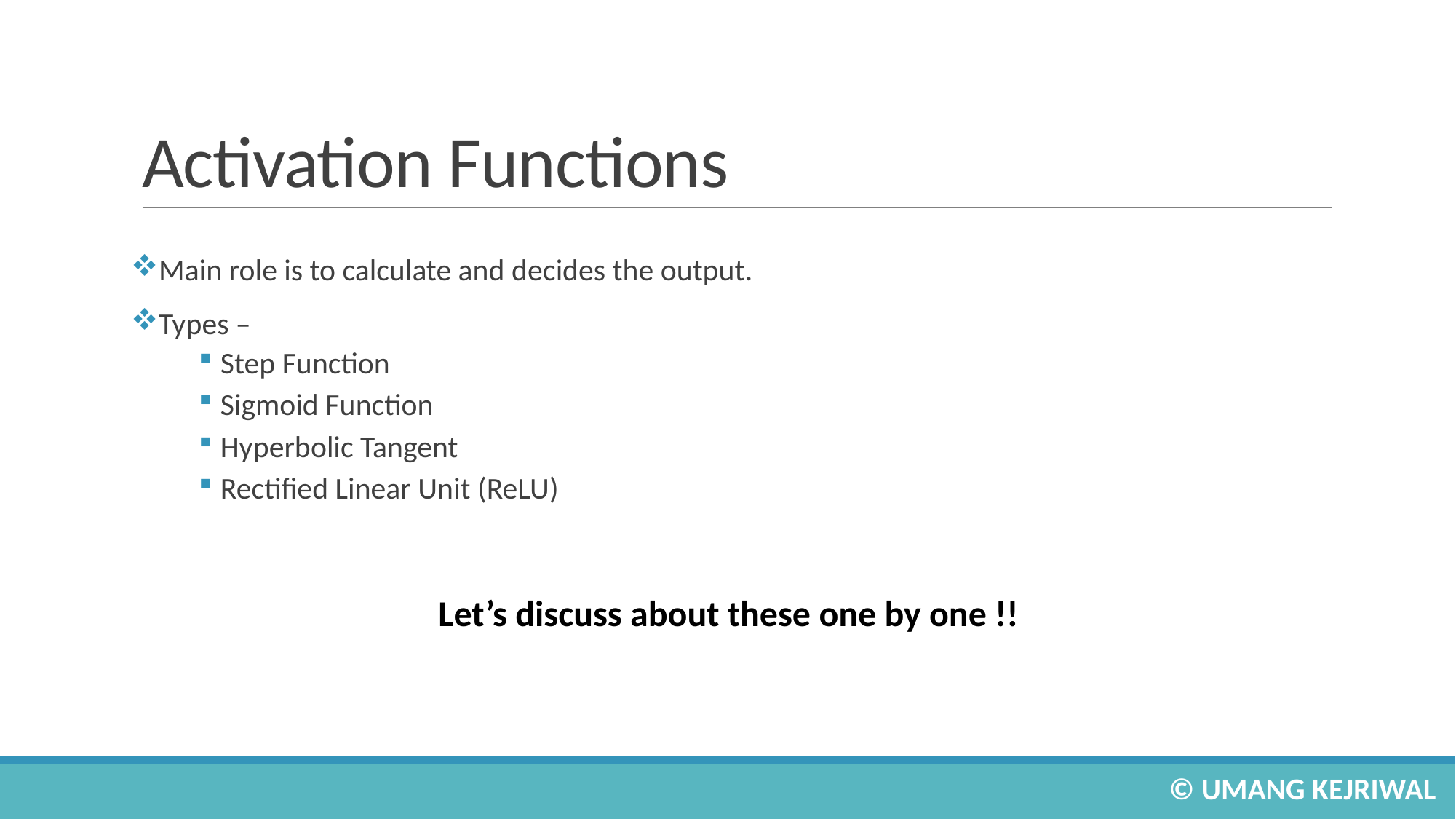

# Activation Functions
Main role is to calculate and decides the output.
Types –
Step Function
Sigmoid Function
Hyperbolic Tangent
Rectified Linear Unit (ReLU)
Let’s discuss about these one by one !!
© UMANG KEJRIWAL